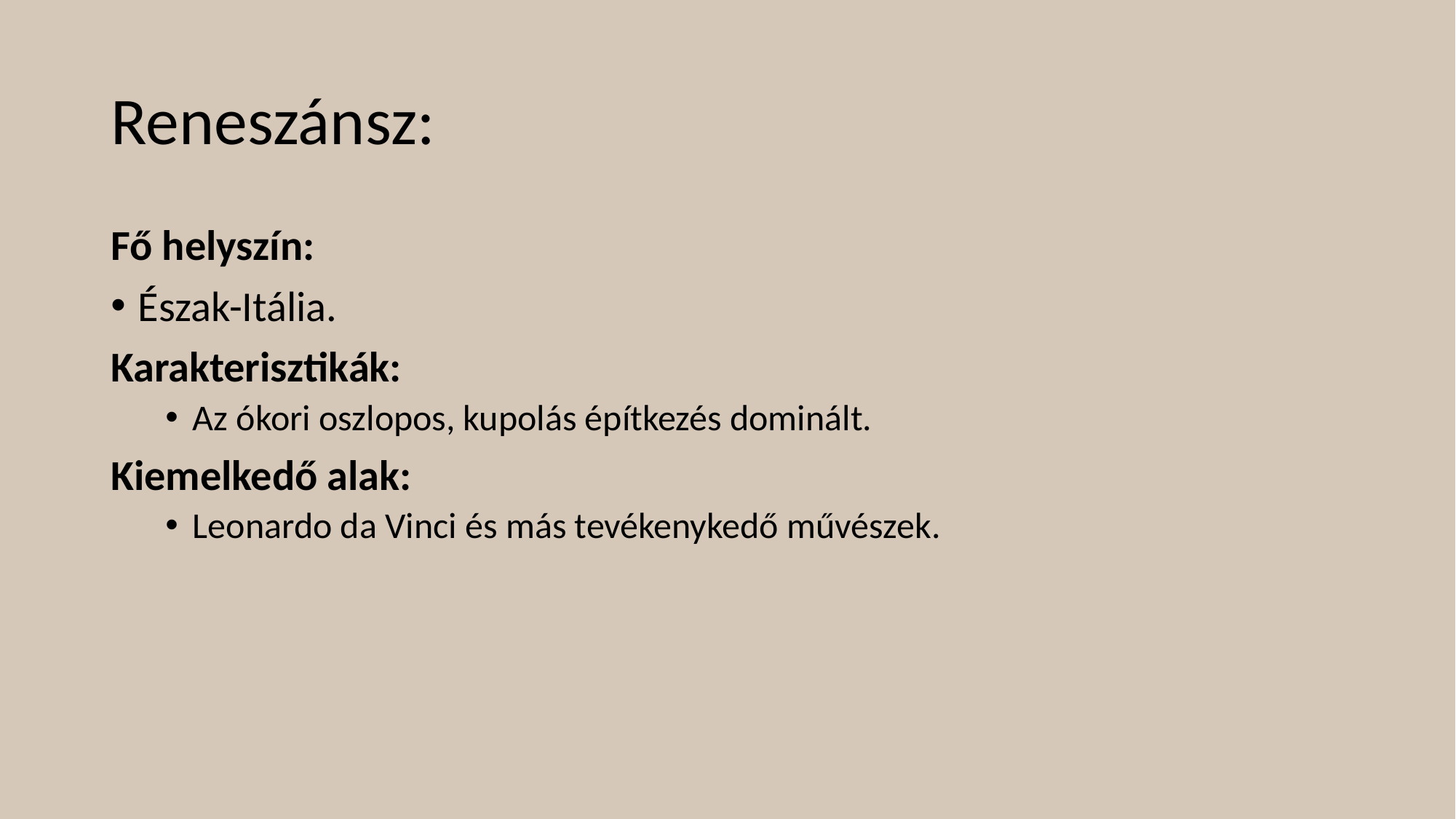

# Reneszánsz:
Fő helyszín:
Észak-Itália.
Karakterisztikák:
Az ókori oszlopos, kupolás építkezés dominált.
Kiemelkedő alak:
Leonardo da Vinci és más tevékenykedő művészek.